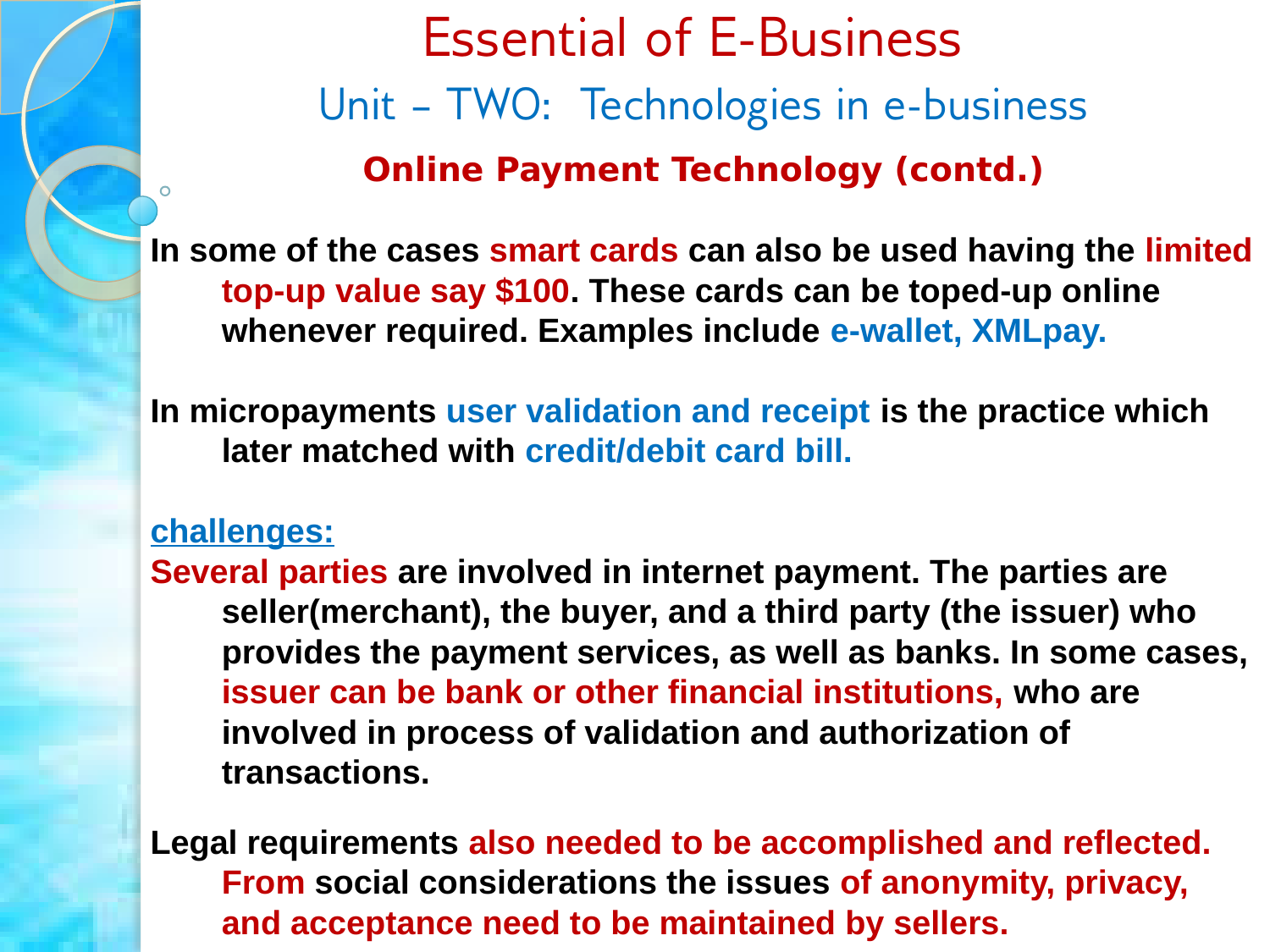

Essential of E-Business

Unit – TWO:  Technologies in e-business
Online Payment Technology (contd.)

In some of the cases smart cards can also be used having the limited top-up value say $100. These cards can be toped-up online whenever required. Examples include e-wallet, XMLpay.

In micropayments user validation and receipt is the practice which later matched with credit/debit card bill.

challenges:
Several parties are involved in internet payment. The parties are seller(merchant), the buyer, and a third party (the issuer) who provides the payment services, as well as banks. In some cases, issuer can be bank or other financial institutions, who are involved in process of validation and authorization of transactions.

Legal requirements also needed to be accomplished and reflected. From social considerations the issues of anonymity, privacy, and acceptance need to be maintained by sellers.